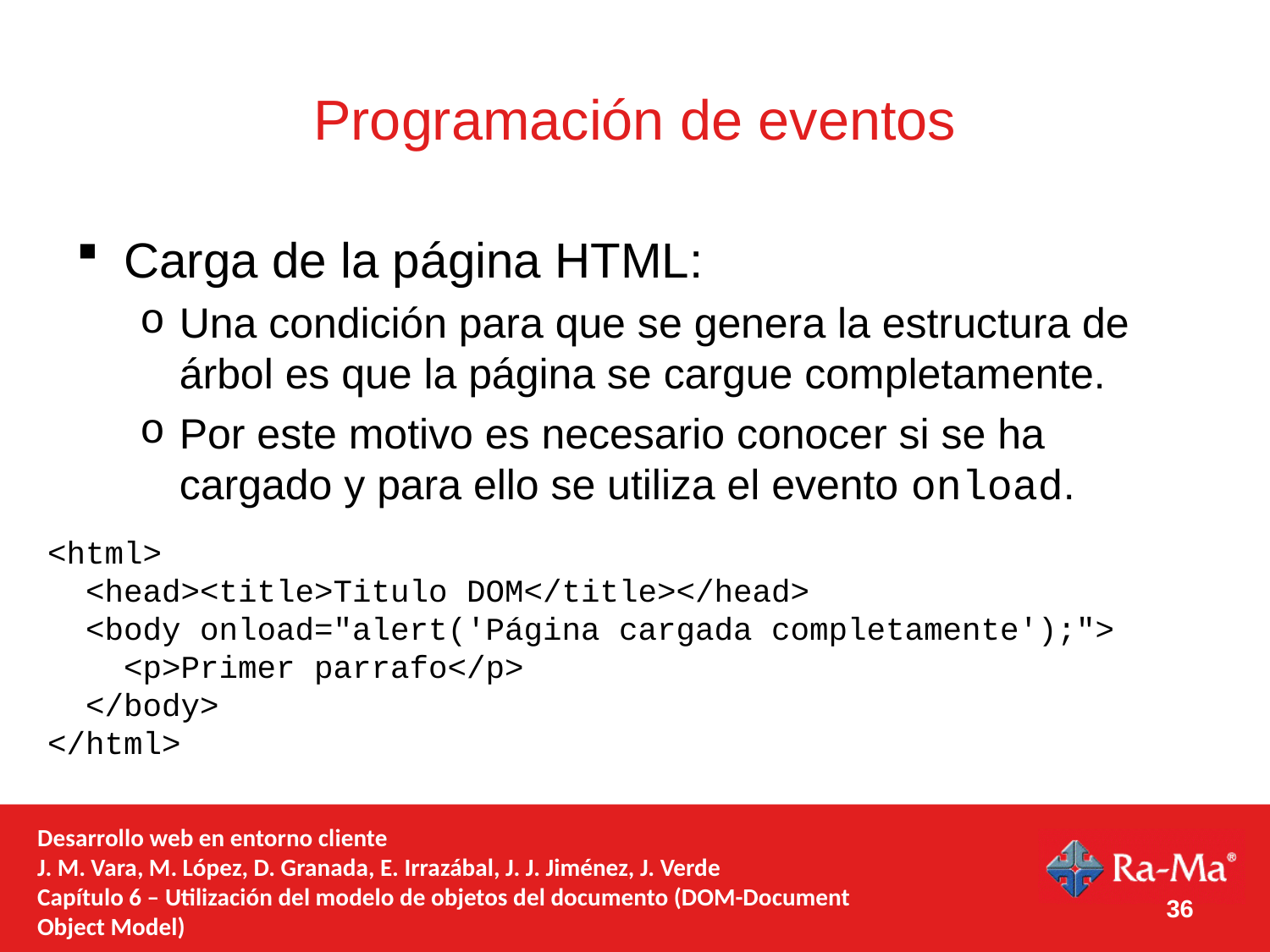

# Programación de eventos
Carga de la página HTML:
Una condición para que se genera la estructura de árbol es que la página se cargue completamente.
Por este motivo es necesario conocer si se ha cargado y para ello se utiliza el evento onload.
<html>
  <head><title>Titulo DOM</title></head>
  <body onload="alert('Página cargada completamente');">
    <p>Primer parrafo</p>
  </body>
</html>

Desarrollo web en entorno cliente
J. M. Vara, M. López, D. Granada, E. Irrazábal, J. J. Jiménez, J. Verde
Capítulo 6 – Utilización del modelo de objetos del documento (DOM-Document Object Model)
36